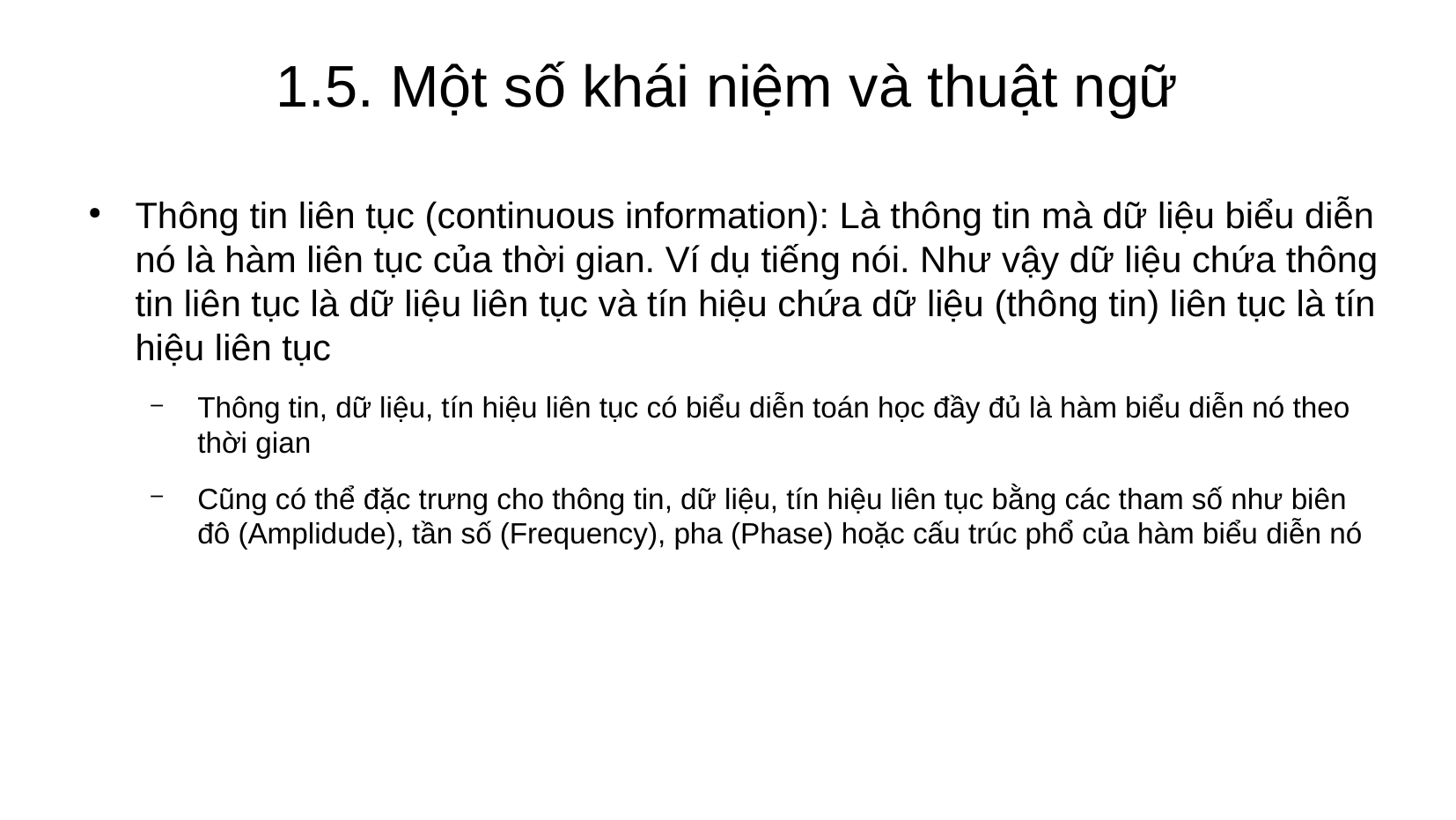

# 1.5. Một số khái niệm và thuật ngữ
Thông tin liên tục (continuous information): Là thông tin mà dữ liệu biểu diễn nó là hàm liên tục của thời gian. Ví dụ tiếng nói. Như vậy dữ liệu chứa thông tin liên tục là dữ liệu liên tục và tín hiệu chứa dữ liệu (thông tin) liên tục là tín hiệu liên tục
Thông tin, dữ liệu, tín hiệu liên tục có biểu diễn toán học đầy đủ là hàm biểu diễn nó theo thời gian
Cũng có thể đặc trưng cho thông tin, dữ liệu, tín hiệu liên tục bằng các tham số như biên đô (Amplidude), tần số (Frequency), pha (Phase) hoặc cấu trúc phổ của hàm biểu diễn nó